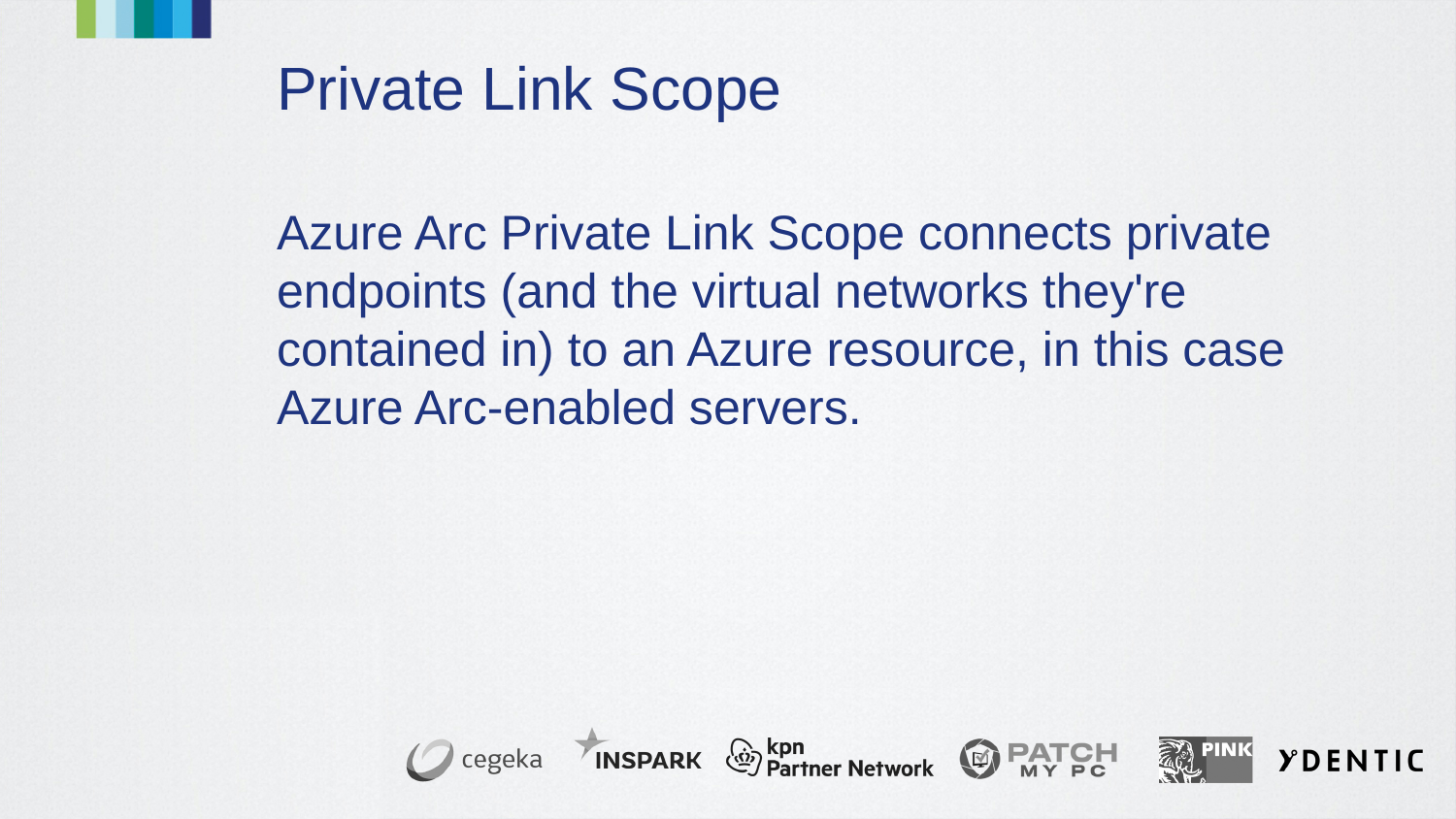

Private Link Scope

Azure Arc Private Link Scope connects private endpoints (and the virtual networks they're contained in) to an Azure resource, in this case Azure Arc-enabled servers.